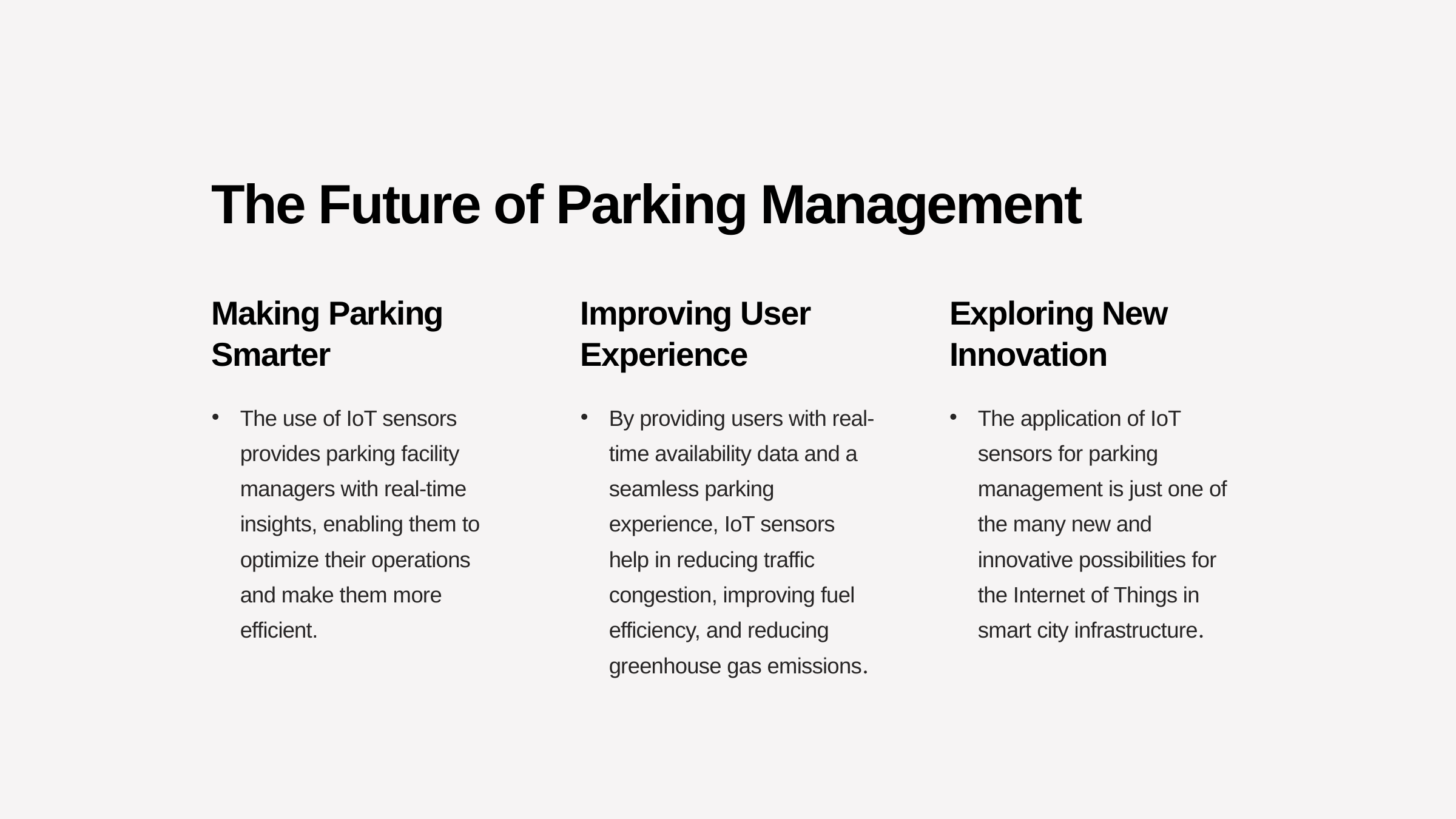

The Future of Parking Management
Making Parking Smarter
Improving User Experience
Exploring New Innovation
The use of IoT sensors provides parking facility managers with real-time insights, enabling them to optimize their operations and make them more efficient.
By providing users with real-time availability data and a seamless parking experience, IoT sensors help in reducing traffic congestion, improving fuel efficiency, and reducing greenhouse gas emissions.
The application of IoT sensors for parking management is just one of the many new and innovative possibilities for the Internet of Things in smart city infrastructure.